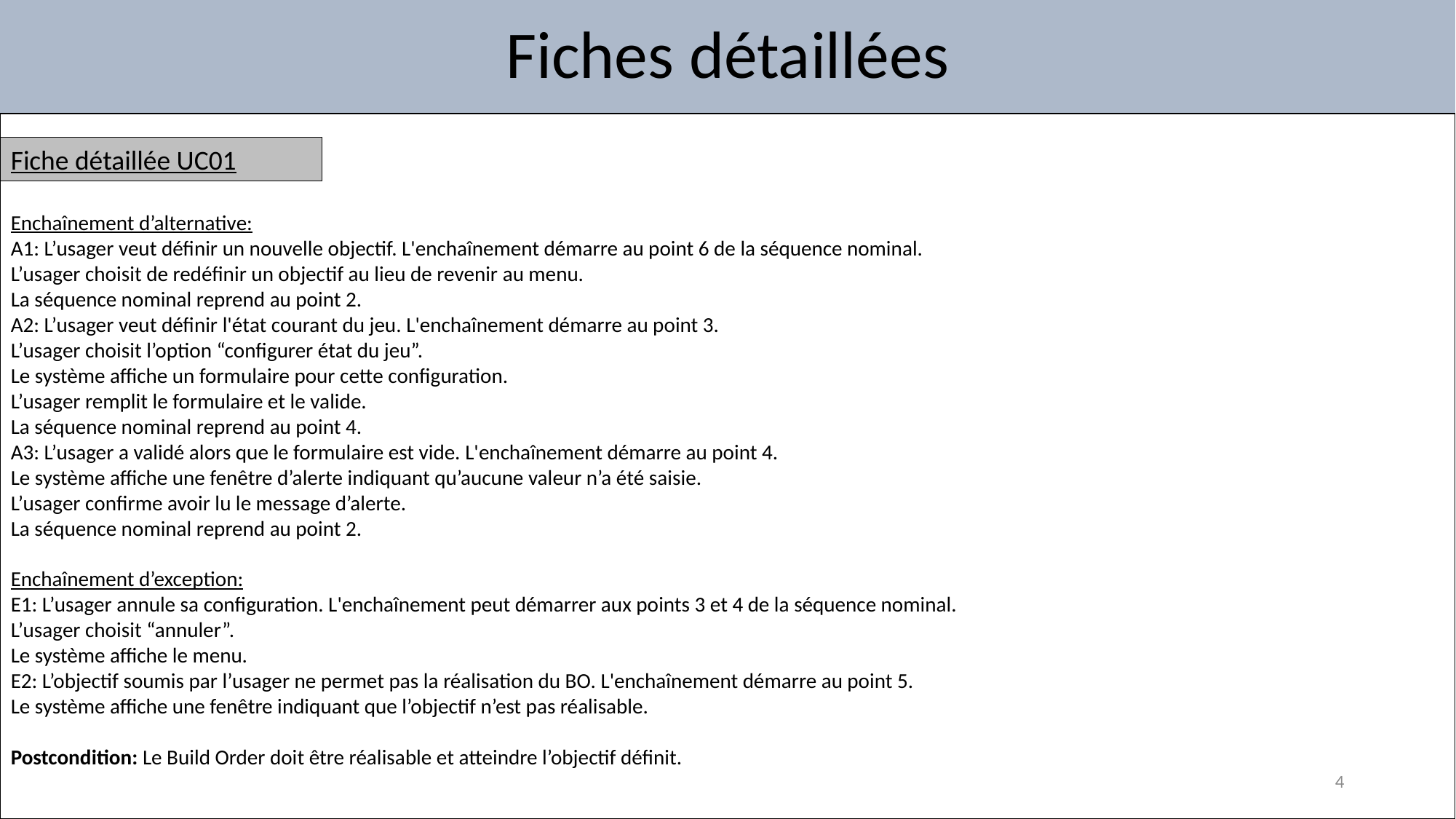

Fiches détaillées

Fiche détaillée UC01
Enchaînement d’alternative:
A1: L’usager veut définir un nouvelle objectif. L'enchaînement démarre au point 6 de la séquence nominal.
L’usager choisit de redéfinir un objectif au lieu de revenir au menu.
La séquence nominal reprend au point 2.
A2: L’usager veut définir l'état courant du jeu. L'enchaînement démarre au point 3.
L’usager choisit l’option “configurer état du jeu”.
Le système affiche un formulaire pour cette configuration.
L’usager remplit le formulaire et le valide.
La séquence nominal reprend au point 4.
A3: L’usager a validé alors que le formulaire est vide. L'enchaînement démarre au point 4.
Le système affiche une fenêtre d’alerte indiquant qu’aucune valeur n’a été saisie.
L’usager confirme avoir lu le message d’alerte.
La séquence nominal reprend au point 2.
Enchaînement d’exception:
E1: L’usager annule sa configuration. L'enchaînement peut démarrer aux points 3 et 4 de la séquence nominal.
L’usager choisit “annuler”.
Le système affiche le menu.
E2: L’objectif soumis par l’usager ne permet pas la réalisation du BO. L'enchaînement démarre au point 5.
Le système affiche une fenêtre indiquant que l’objectif n’est pas réalisable.
Postcondition: Le Build Order doit être réalisable et atteindre l’objectif définit.
4